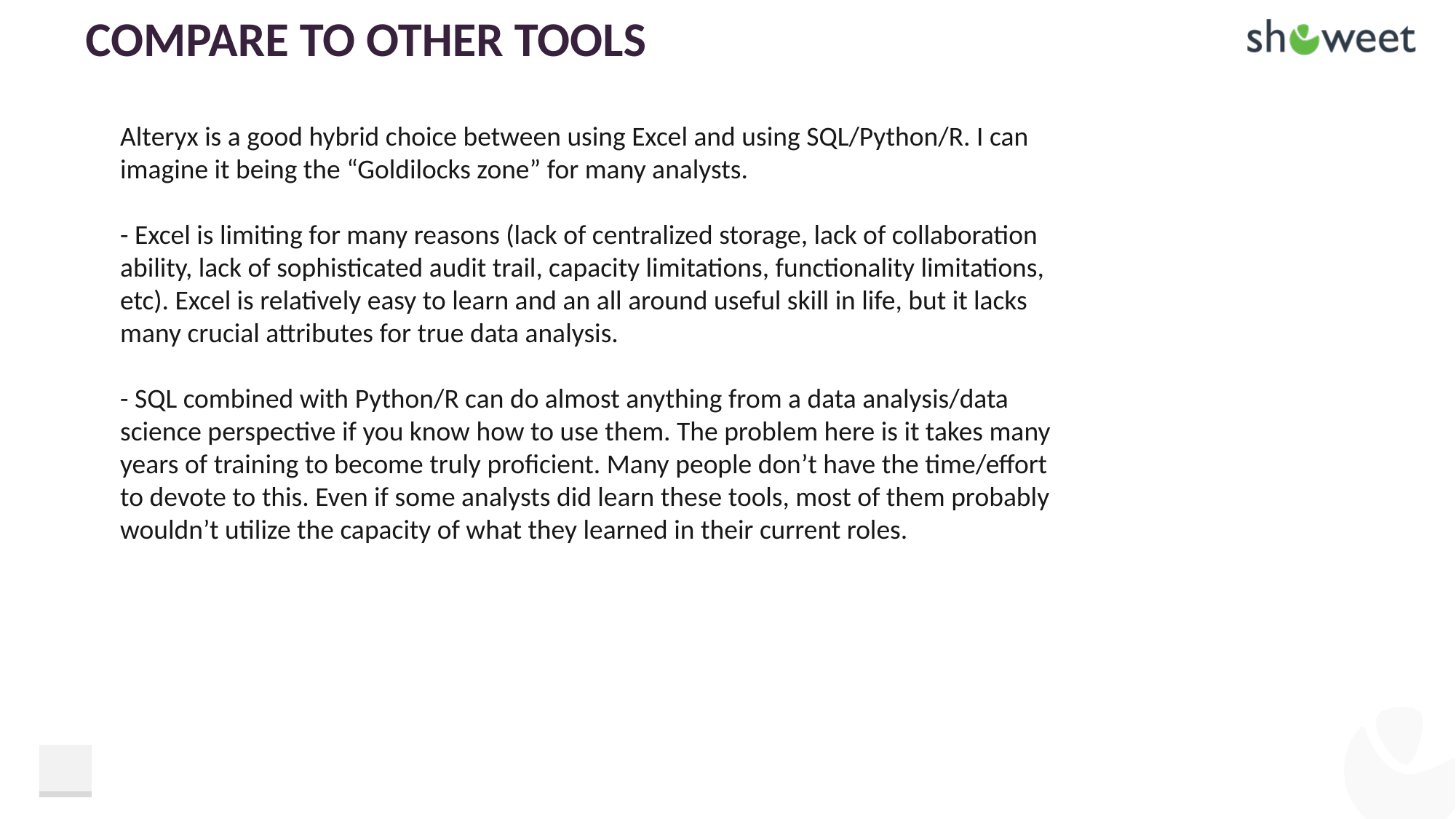

# Compare to other tools
Alteryx is a good hybrid choice between using Excel and using SQL/Python/R. I can imagine it being the “Goldilocks zone” for many analysts.

- Excel is limiting for many reasons (lack of centralized storage, lack of collaboration ability, lack of sophisticated audit trail, capacity limitations, functionality limitations, etc). Excel is relatively easy to learn and an all around useful skill in life, but it lacks many crucial attributes for true data analysis.

- SQL combined with Python/R can do almost anything from a data analysis/data science perspective if you know how to use them. The problem here is it takes many years of training to become truly proficient. Many people don’t have the time/effort to devote to this. Even if some analysts did learn these tools, most of them probably wouldn’t utilize the capacity of what they learned in their current roles.
11